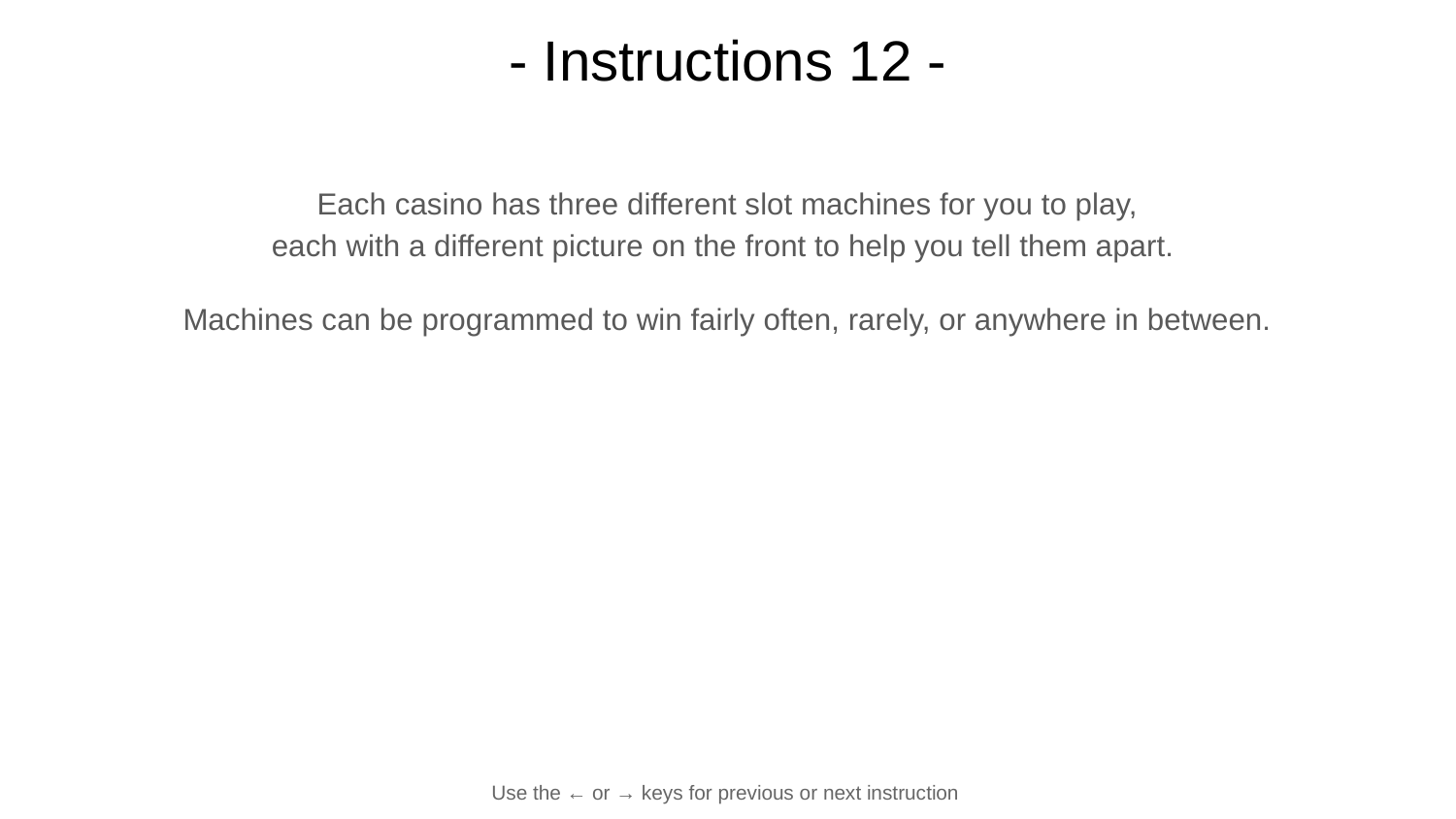

# - Instructions 12 -
Each casino has three different slot machines for you to play,
each with a different picture on the front to help you tell them apart.
Machines can be programmed to win fairly often, rarely, or anywhere in between.
Use the ← or → keys for previous or next instruction